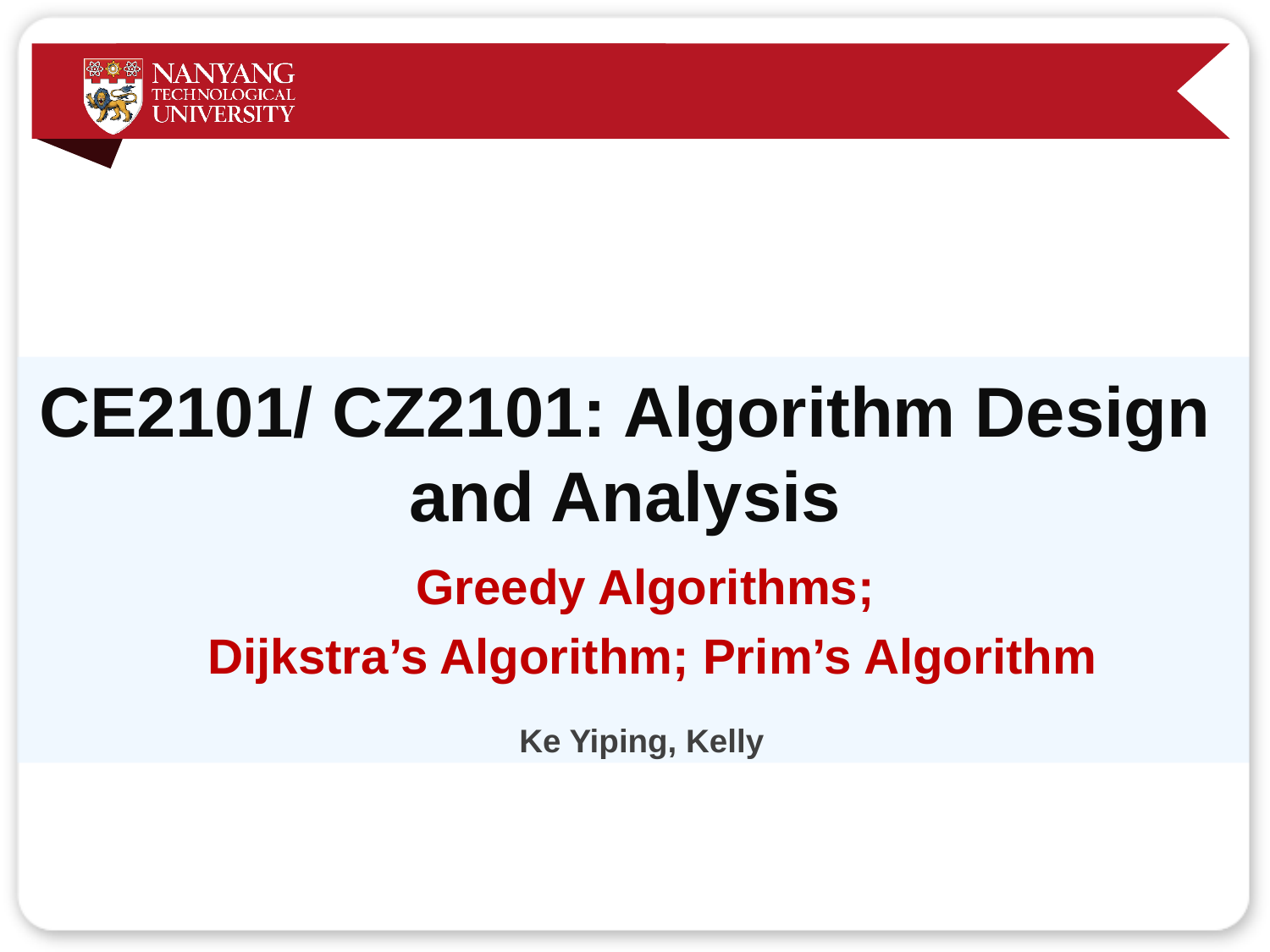

# CE2101/ CZ2101: Algorithm Design and Analysis
Greedy Algorithms;
Dijkstra’s Algorithm; Prim’s Algorithm
Ke Yiping, Kelly